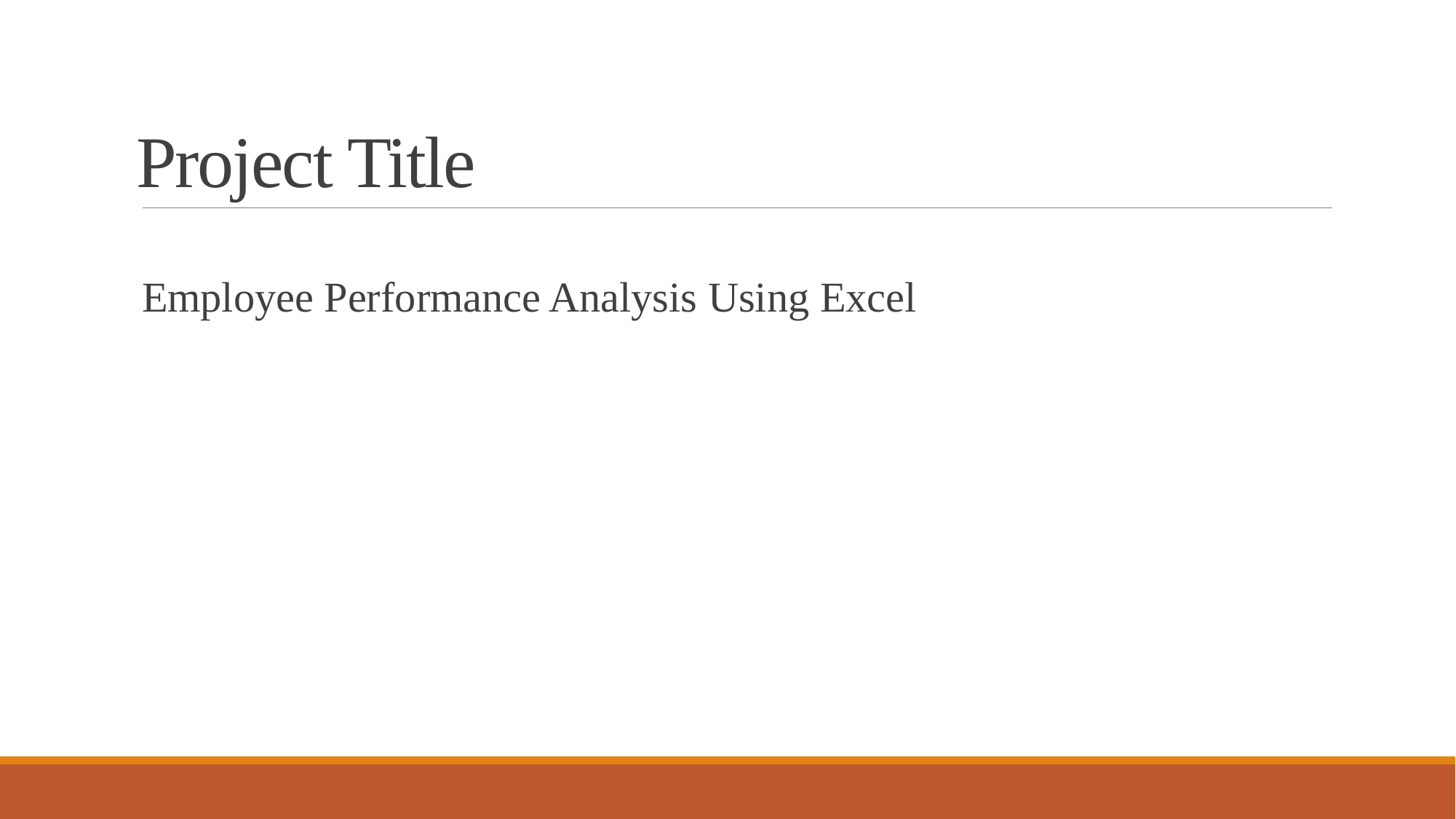

# Project Title

Employee Performance Analysis Using Excel